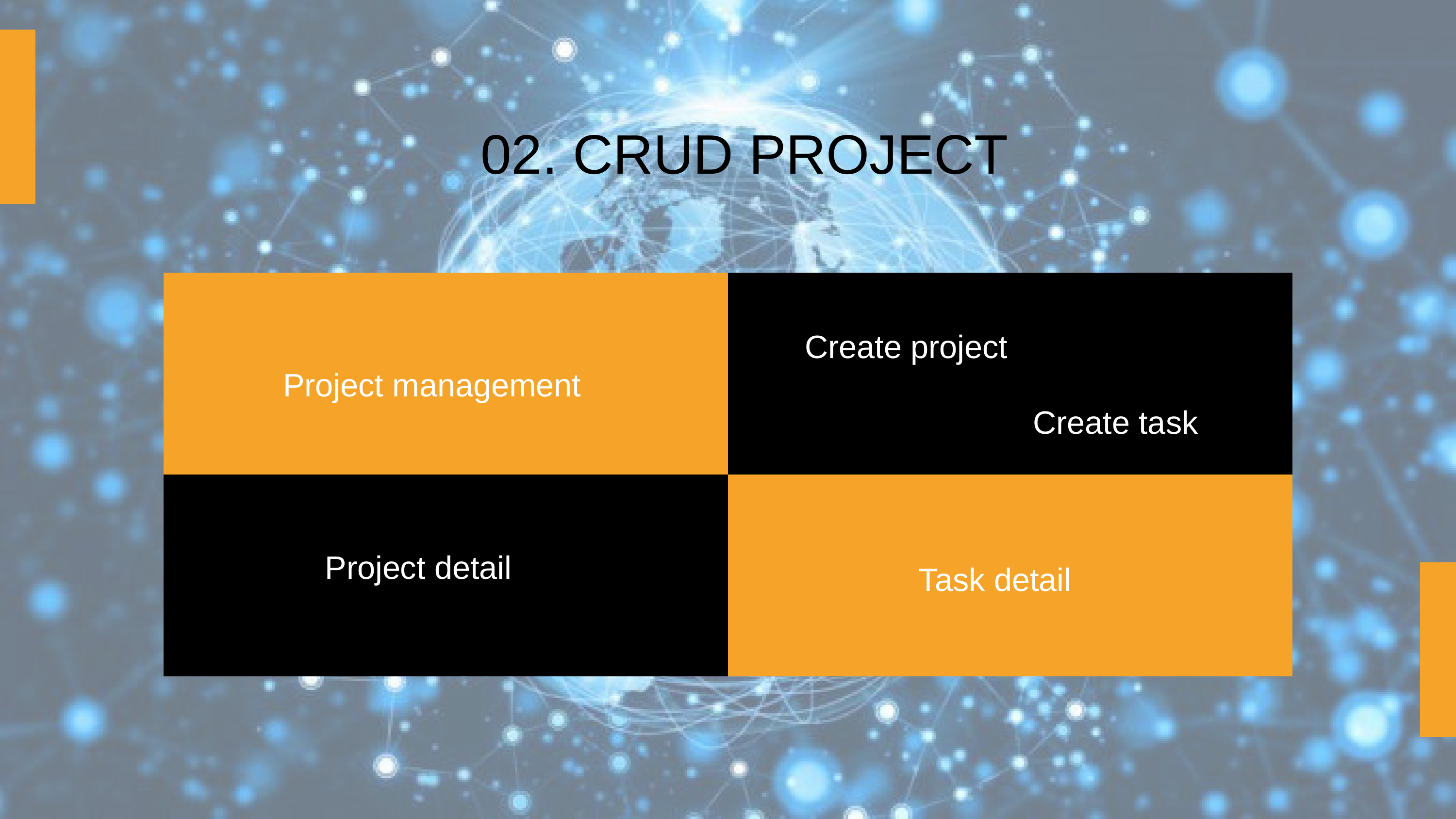

02. CRUD PROJECT

Create project
Project management
Create task

Project detail

Task detail